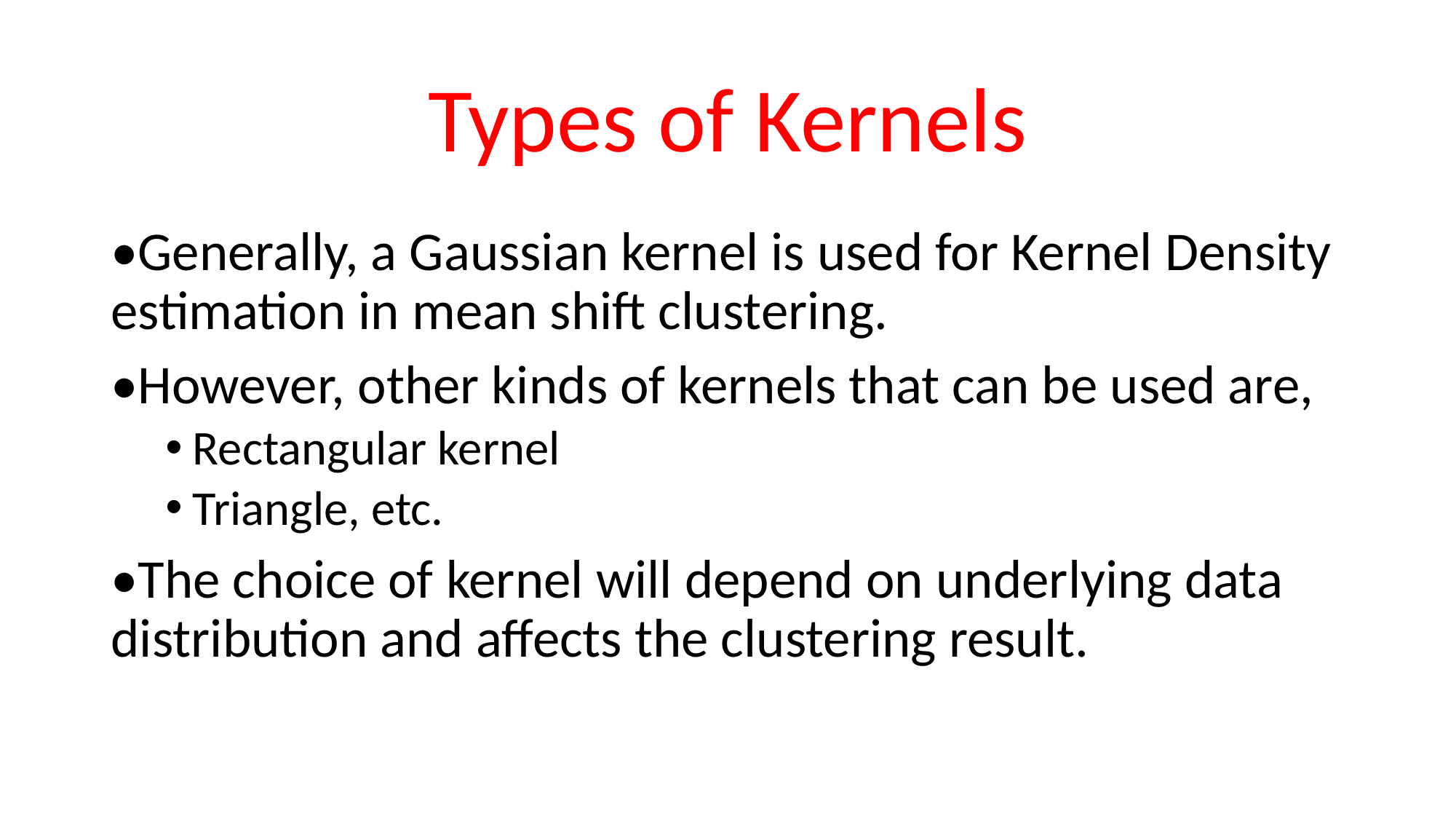

# Types of Kernels
•Generally, a Gaussian kernel is used for Kernel Density estimation in mean shift clustering.
•However, other kinds of kernels that can be used are,
Rectangular kernel
Triangle, etc.
•The choice of kernel will depend on underlying data distribution and affects the clustering result.